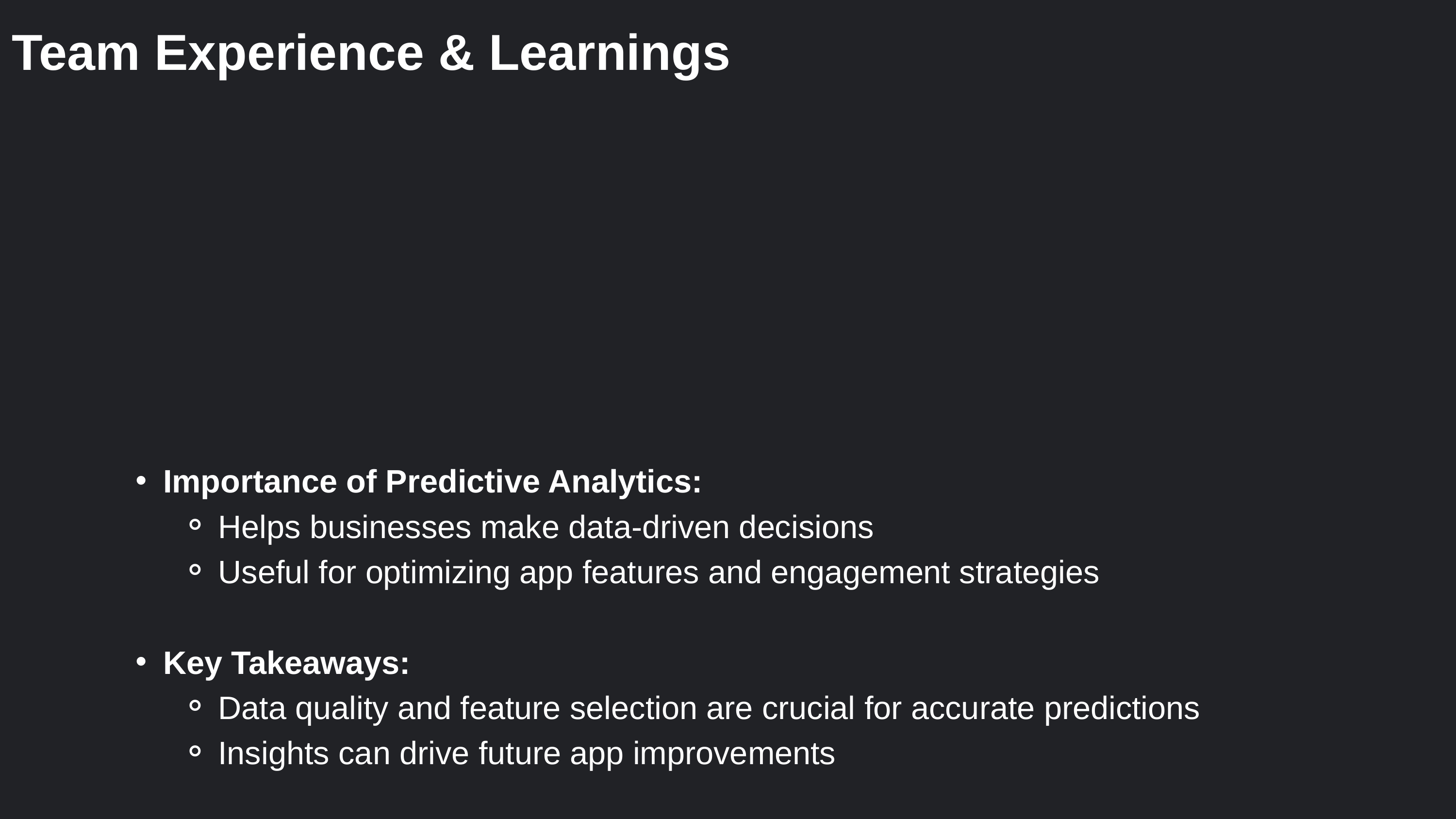

Team Experience & Learnings
Importance of Predictive Analytics:
Helps businesses make data-driven decisions
Useful for optimizing app features and engagement strategies

Key Takeaways:
Data quality and feature selection are crucial for accurate predictions
Insights can drive future app improvements